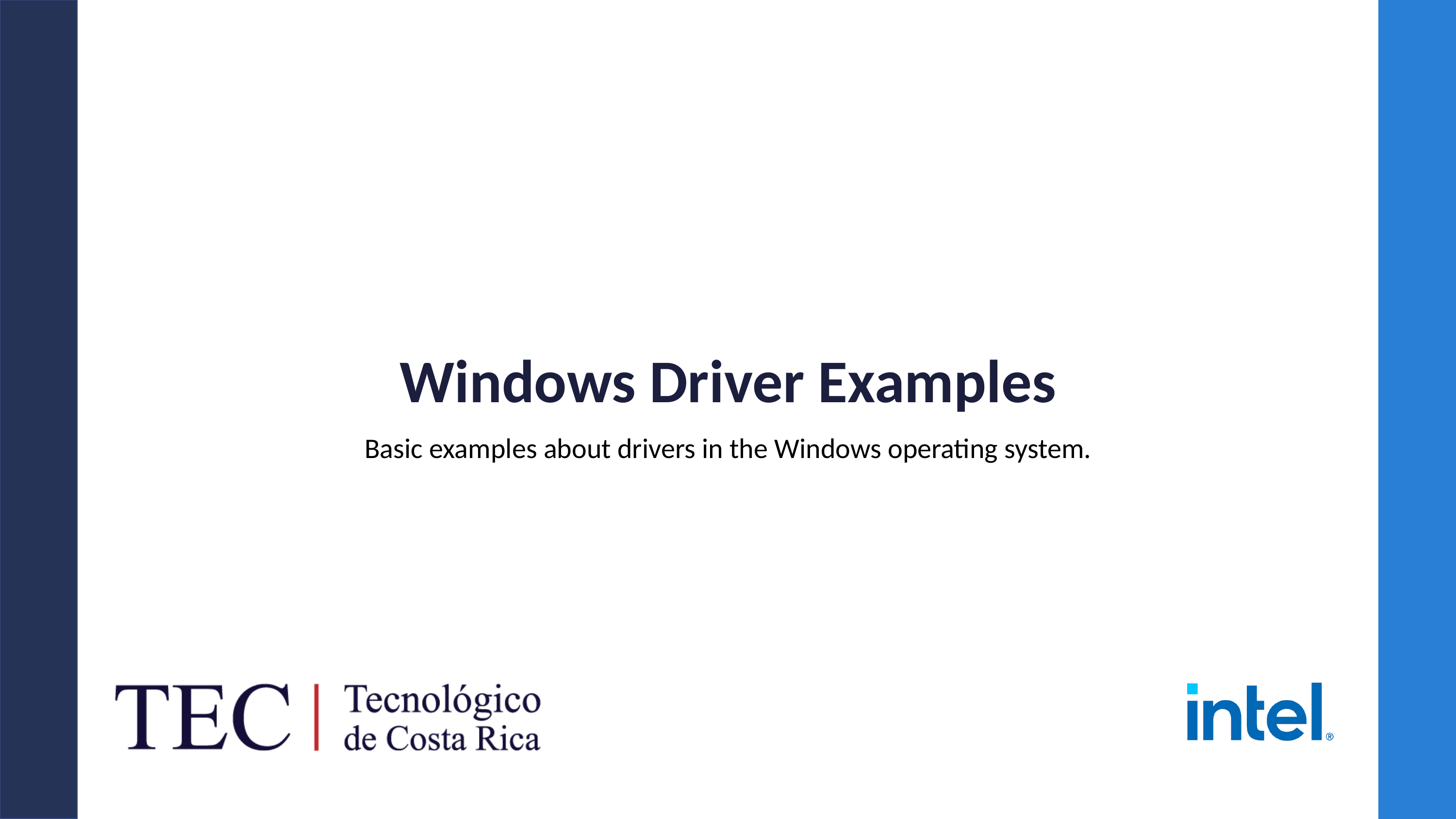

# Windows Driver Examples
Basic examples about drivers in the Windows operating system.